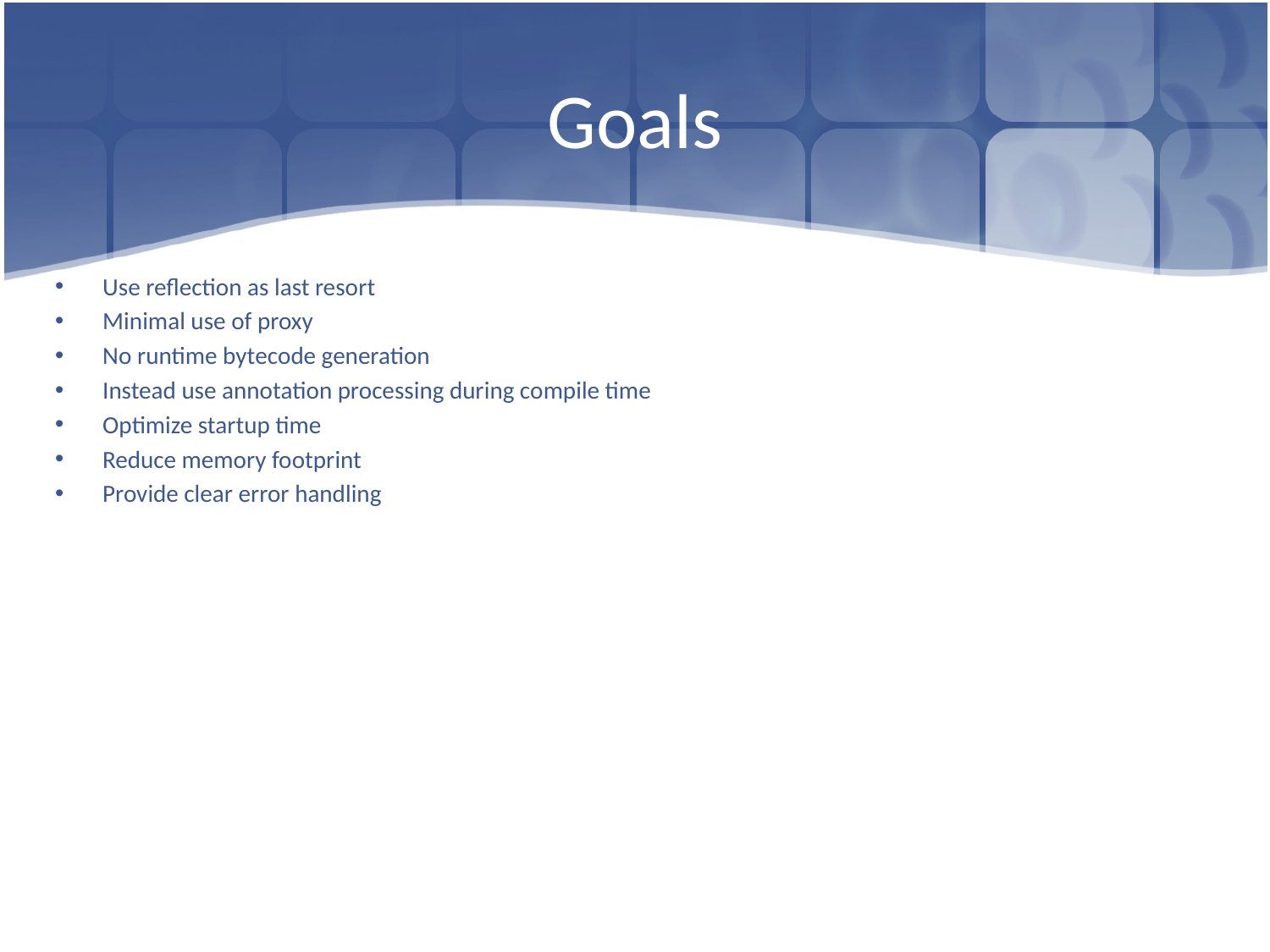

# Goals
Use reflection as last resort
Minimal use of proxy
No runtime bytecode generation
Instead use annotation processing during compile time
Optimize startup time
Reduce memory footprint
Provide clear error handling